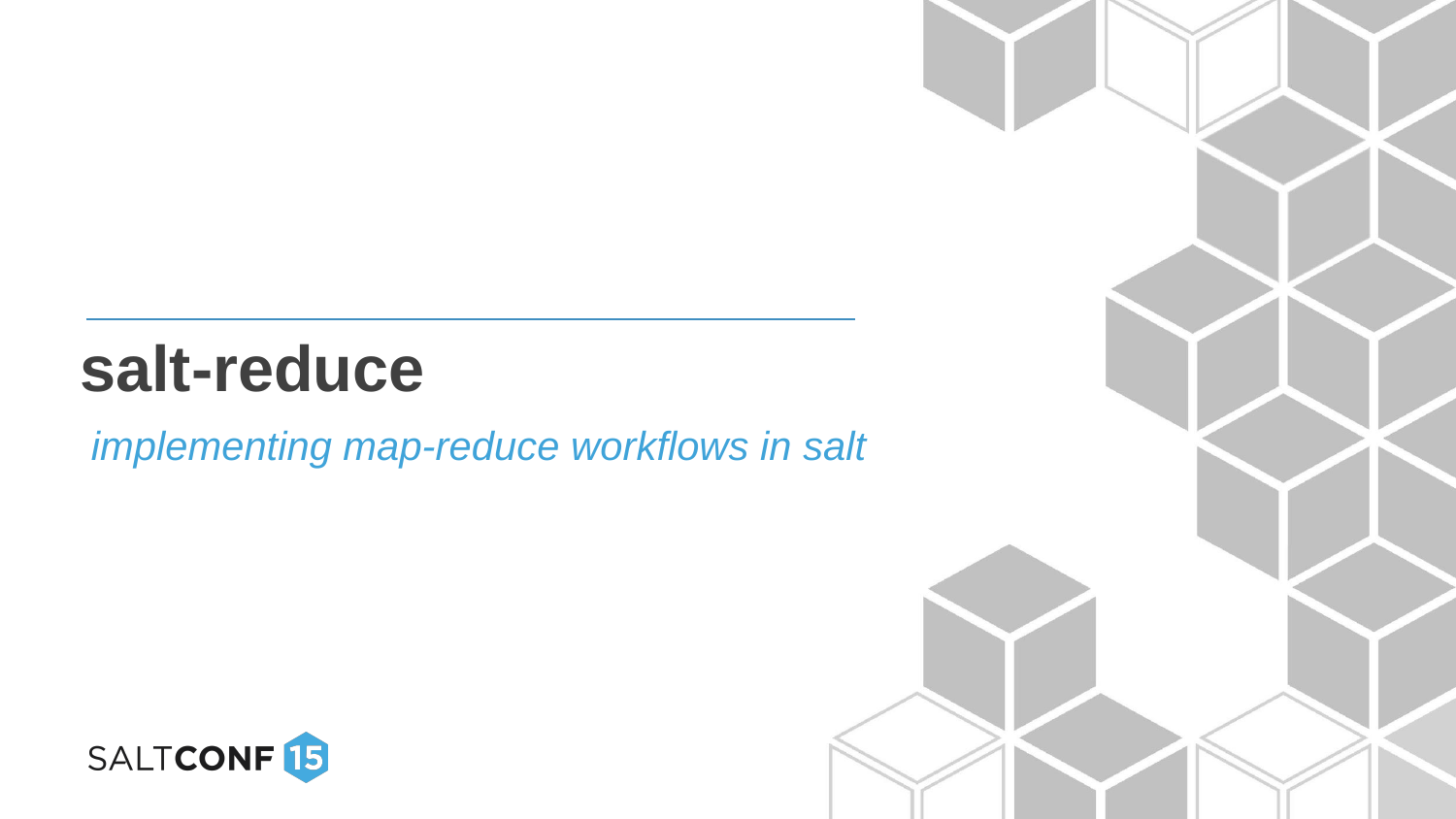

# salt-reduce
 implementing map-reduce workflows in salt